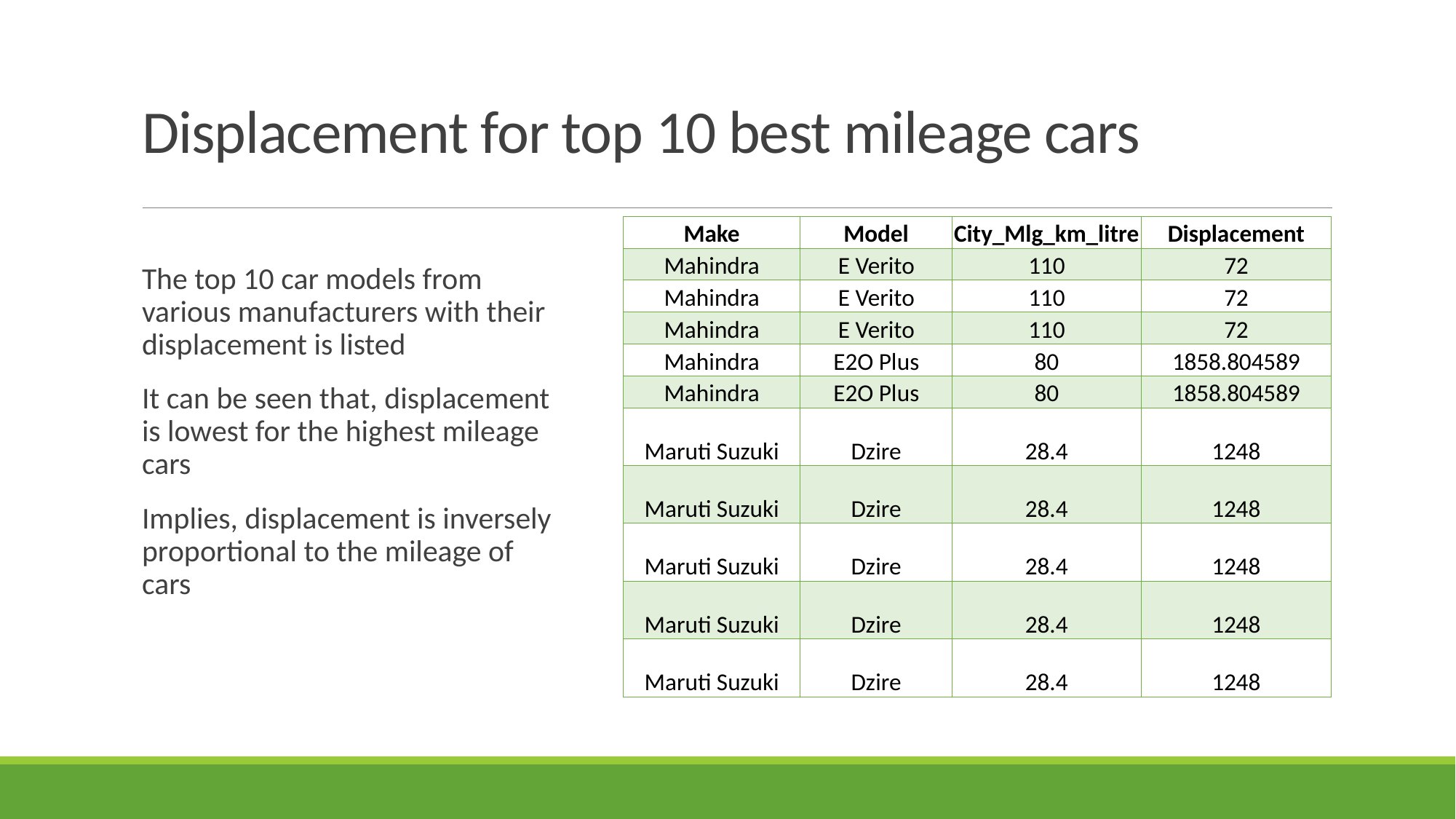

# Displacement for top 10 best mileage cars
| Make | Model | City\_Mlg\_km\_litre | Displacement |
| --- | --- | --- | --- |
| Mahindra | E Verito | 110 | 72 |
| Mahindra | E Verito | 110 | 72 |
| Mahindra | E Verito | 110 | 72 |
| Mahindra | E2O Plus | 80 | 1858.804589 |
| Mahindra | E2O Plus | 80 | 1858.804589 |
| Maruti Suzuki | Dzire | 28.4 | 1248 |
| Maruti Suzuki | Dzire | 28.4 | 1248 |
| Maruti Suzuki | Dzire | 28.4 | 1248 |
| Maruti Suzuki | Dzire | 28.4 | 1248 |
| Maruti Suzuki | Dzire | 28.4 | 1248 |
The top 10 car models from various manufacturers with their displacement is listed
It can be seen that, displacement is lowest for the highest mileage cars
Implies, displacement is inversely proportional to the mileage of cars